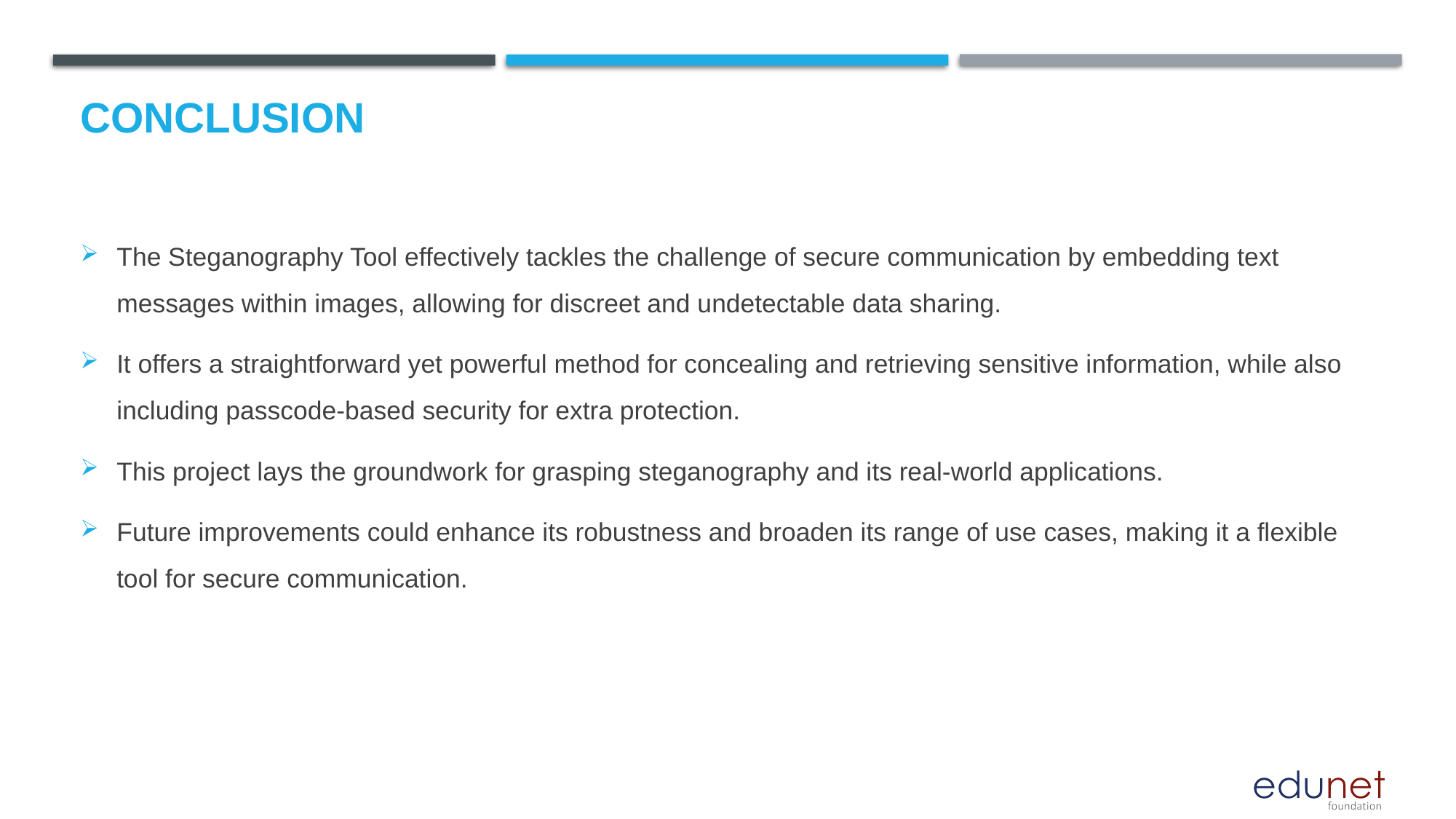

# Conclusion

The Steganography Tool effectively tackles the challenge of secure communication by embedding text messages within images, allowing for discreet and undetectable data sharing.
It offers a straightforward yet powerful method for concealing and retrieving sensitive information, while also including passcode-based security for extra protection.
This project lays the groundwork for grasping steganography and its real-world applications.
Future improvements could enhance its robustness and broaden its range of use cases, making it a flexible tool for secure communication.